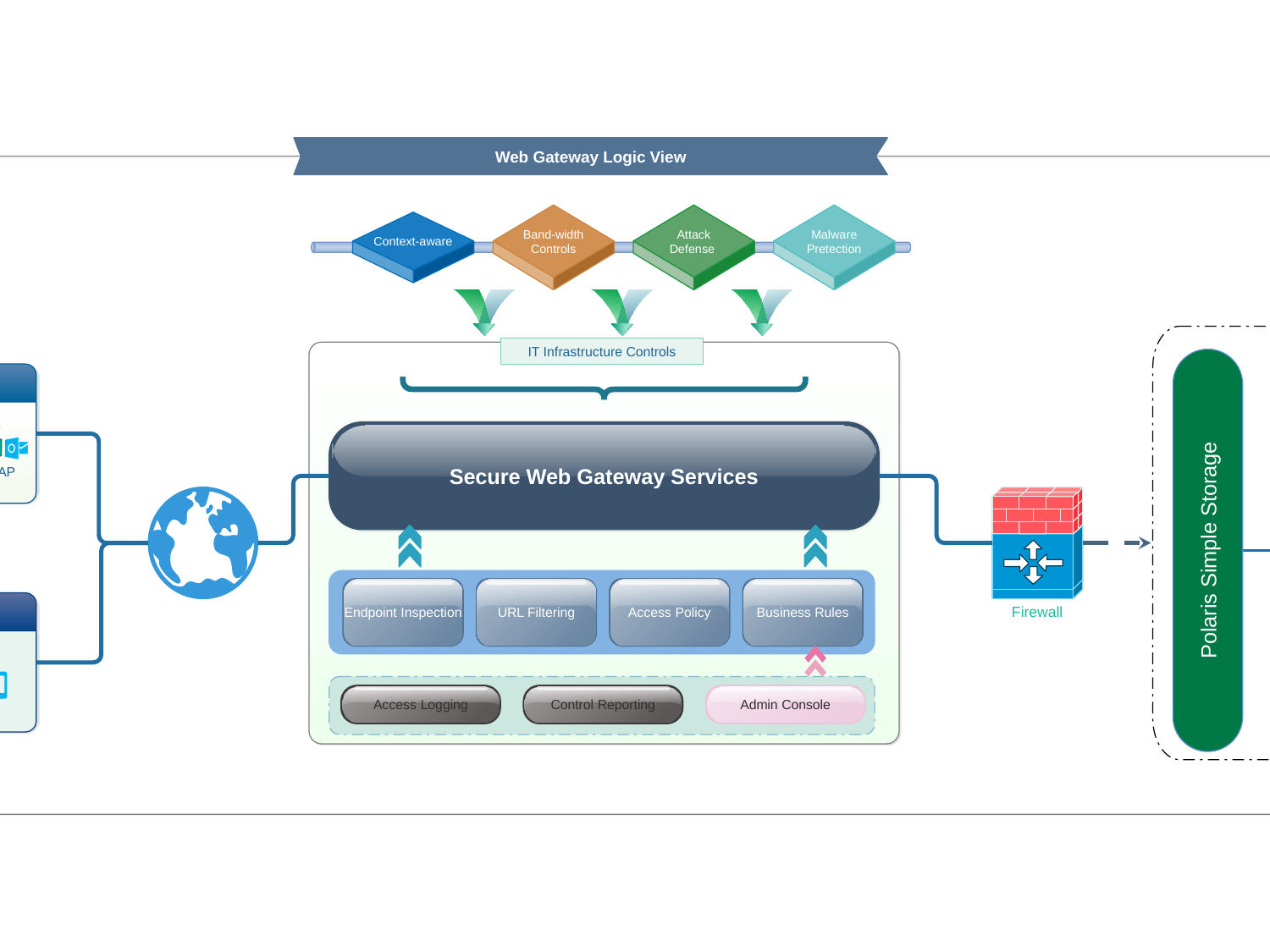

Web Gateway Logic View

Band-width
Controls

Attack
Defense

Malware
Pretection

Context-aware

IT Infrastructure Controls

Large Enterprise

Passport

ERP

LDAP

Secure Web Gateway Services

Firewall

Endpoint Inspection

URL Filtering

Access Policy

Business Rules

Remote Users

User

User

Access Logging

Control Reporting

Admin Console

HDFS

Polaris Simple Storage

Cache